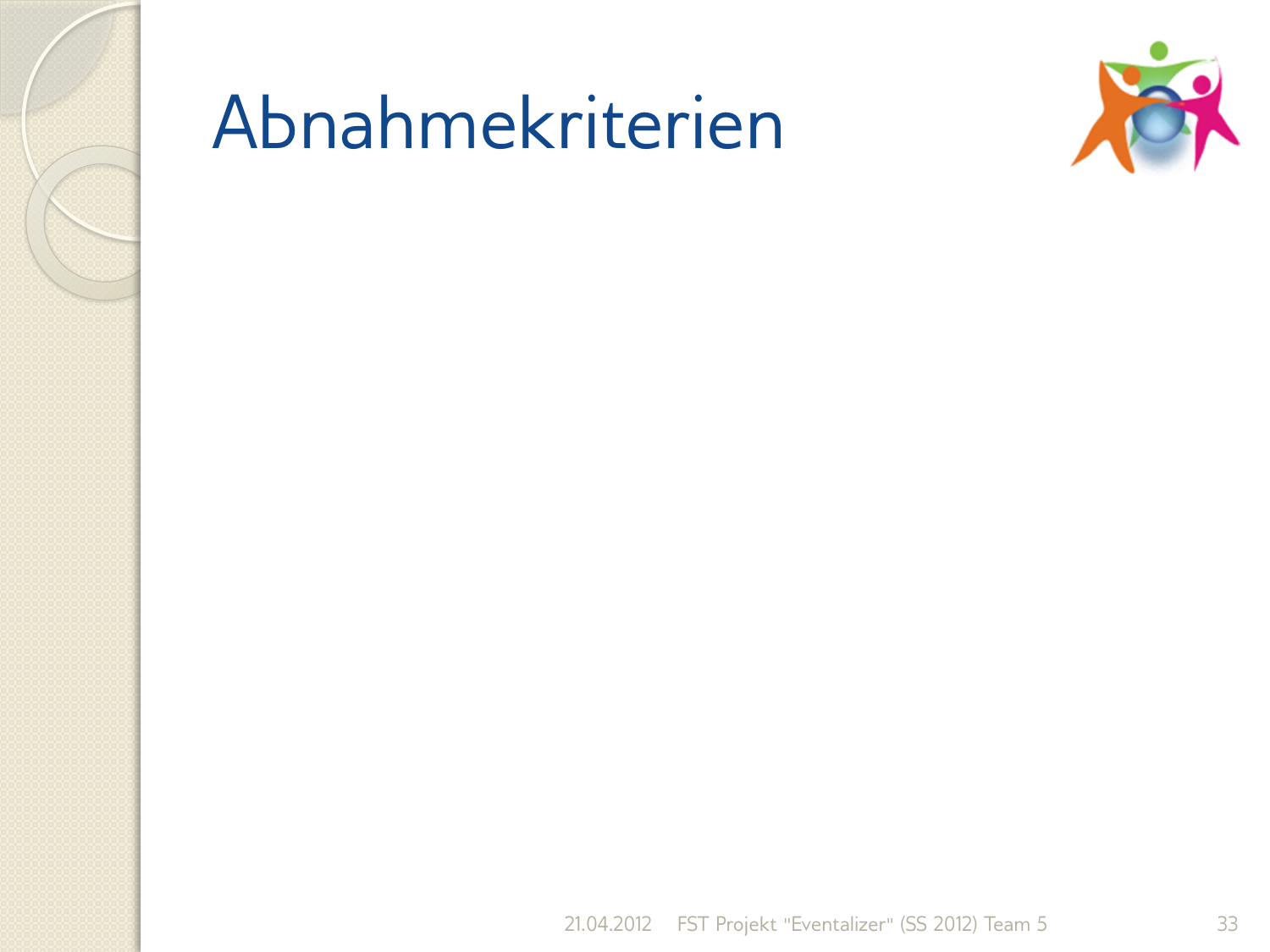

# Abnahmekriterien

21.04.2012
FST Projekt "Eventalizer" (SS 2012) Team 5
33